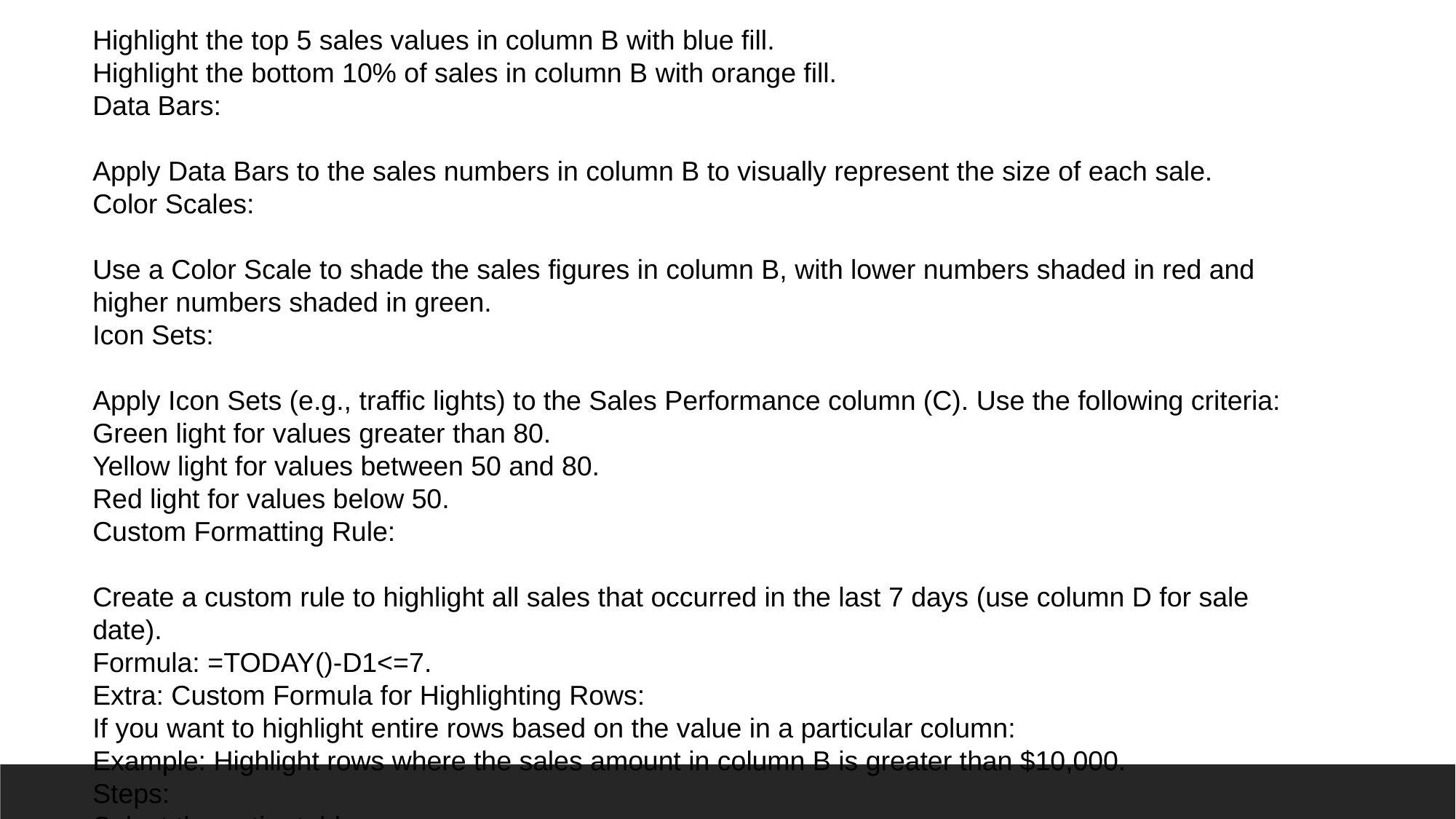

Assignment: Applying Conditional Formatting in a Dataset
You have been given a Sales Dataset for a store. Your task is to apply various conditional formatting techniques to visualize important information:

Highlight Cells Rules:

Highlight all sales greater than $10,000 with a green fill color in column B (Sales Amount).
Highlight all sales that are less than $2,000 in red.
Top/Bottom Rules:

Highlight the top 5 sales values in column B with blue fill.
Highlight the bottom 10% of sales in column B with orange fill.
Data Bars:

Apply Data Bars to the sales numbers in column B to visually represent the size of each sale.
Color Scales:

Use a Color Scale to shade the sales figures in column B, with lower numbers shaded in red and higher numbers shaded in green.
Icon Sets:

Apply Icon Sets (e.g., traffic lights) to the Sales Performance column (C). Use the following criteria:
Green light for values greater than 80.
Yellow light for values between 50 and 80.
Red light for values below 50.
Custom Formatting Rule:

Create a custom rule to highlight all sales that occurred in the last 7 days (use column D for sale date).
Formula: =TODAY()-D1<=7.
Extra: Custom Formula for Highlighting Rows:
If you want to highlight entire rows based on the value in a particular column:
Example: Highlight rows where the sales amount in column B is greater than $10,000.
Steps:
Select the entire table range.
Go to Conditional Formatting > New Rule.
Choose Use a formula and enter: =$B1>10000.
Apply a fill color to highlight the entire row.